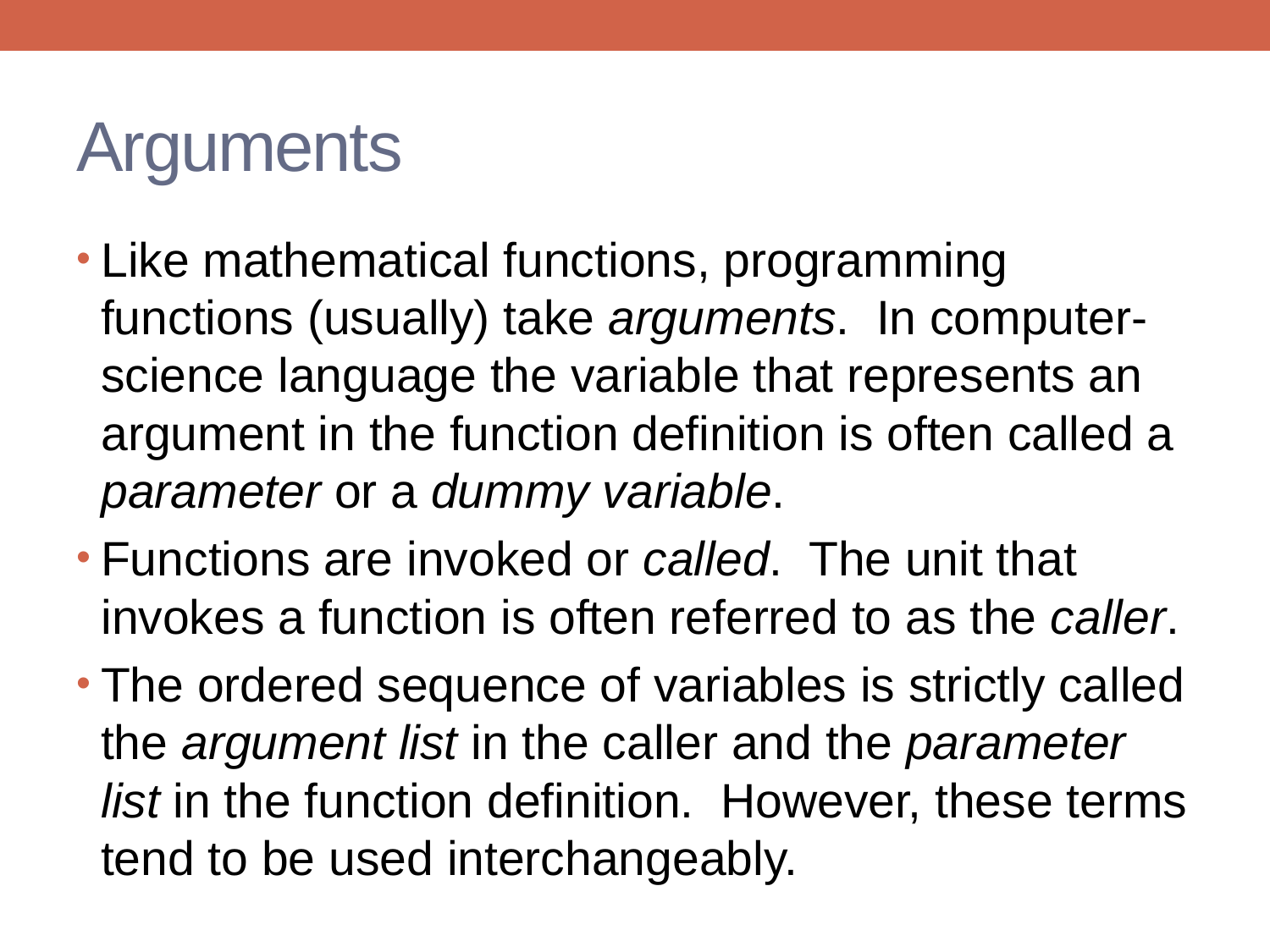

# Arguments
Like mathematical functions, programming functions (usually) take arguments.  In computer-science language the variable that represents an argument in the function definition is often called a parameter or a dummy variable.
Functions are invoked or called.  The unit that invokes a function is often referred to as the caller.
The ordered sequence of variables is strictly called the argument list in the caller and the parameter list in the function definition.  However, these terms tend to be used interchangeably.